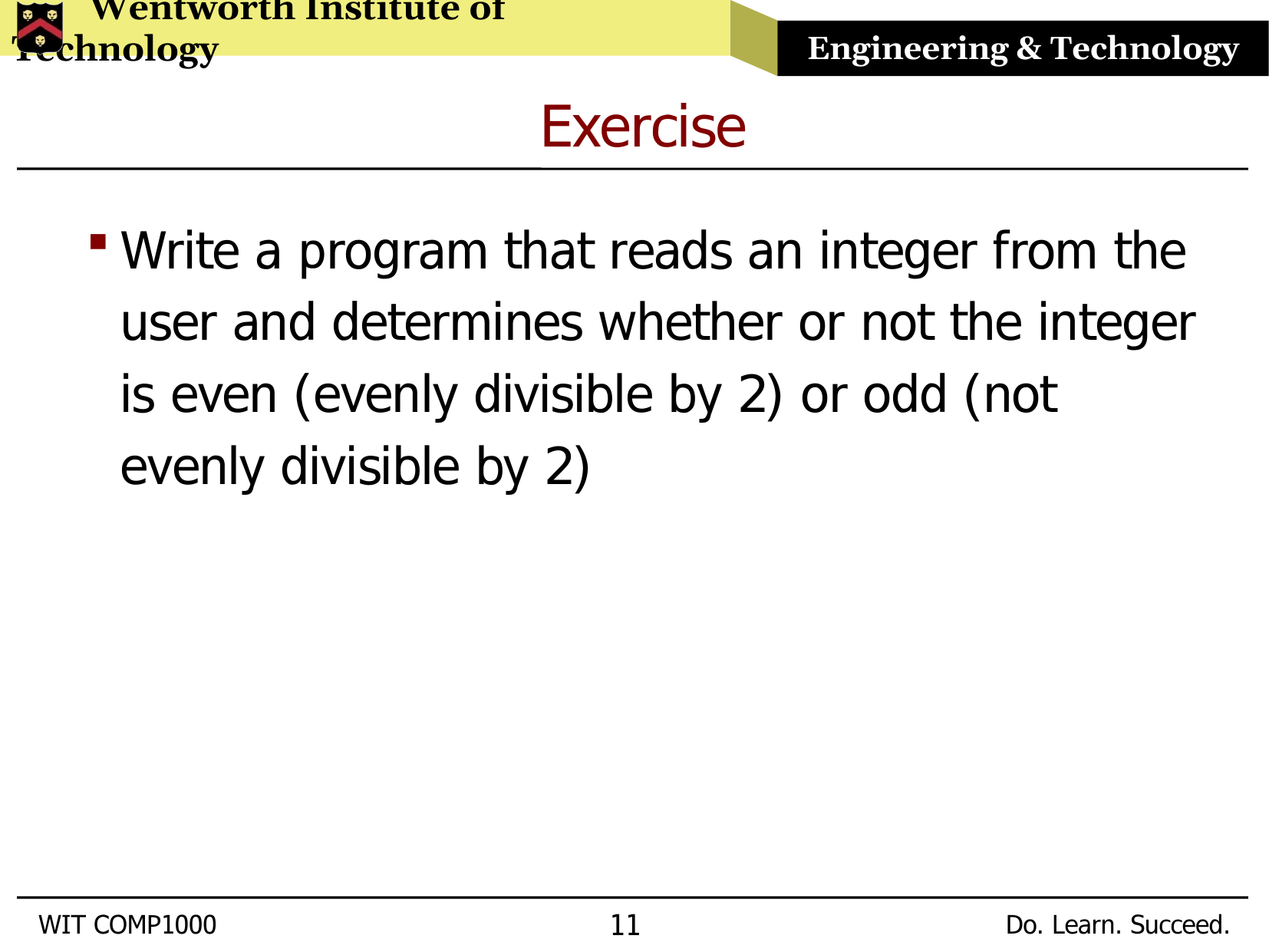

# Exercise
Write a program that reads an integer from the user and determines whether or not the integer is even (evenly divisible by 2) or odd (not evenly divisible by 2)